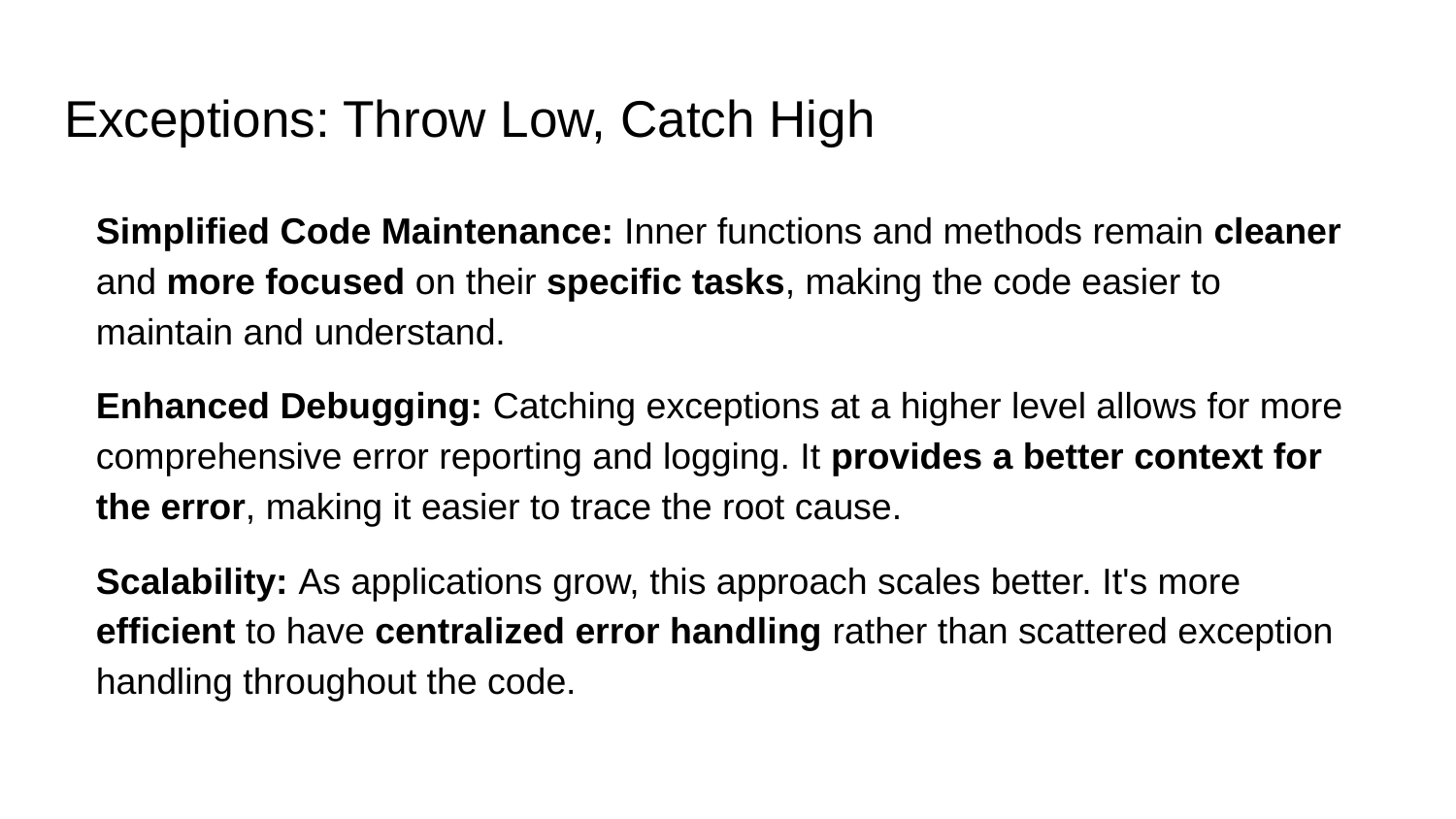

# Exceptions: Throw Low, Catch High
Simplified Code Maintenance: Inner functions and methods remain cleaner and more focused on their specific tasks, making the code easier to maintain and understand.
Enhanced Debugging: Catching exceptions at a higher level allows for more comprehensive error reporting and logging. It provides a better context for the error, making it easier to trace the root cause.
Scalability: As applications grow, this approach scales better. It's more efficient to have centralized error handling rather than scattered exception handling throughout the code.